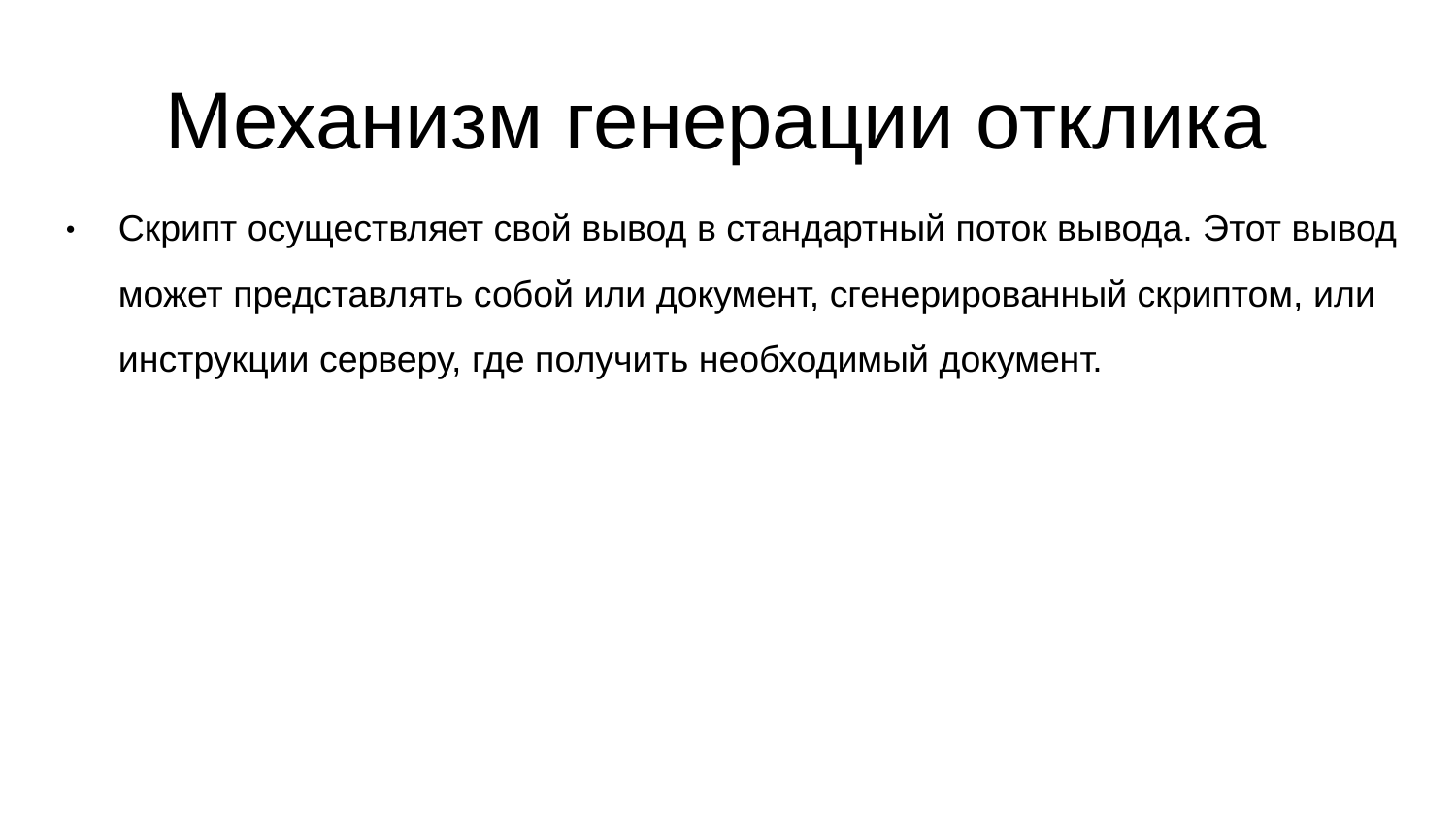

Механизм генерации отклика
Скрипт осуществляет свой вывод в стандартный поток вывода. Этот вывод может представлять собой или документ, сгенерированный скриптом, или инструкции серверу, где получить необходимый документ.